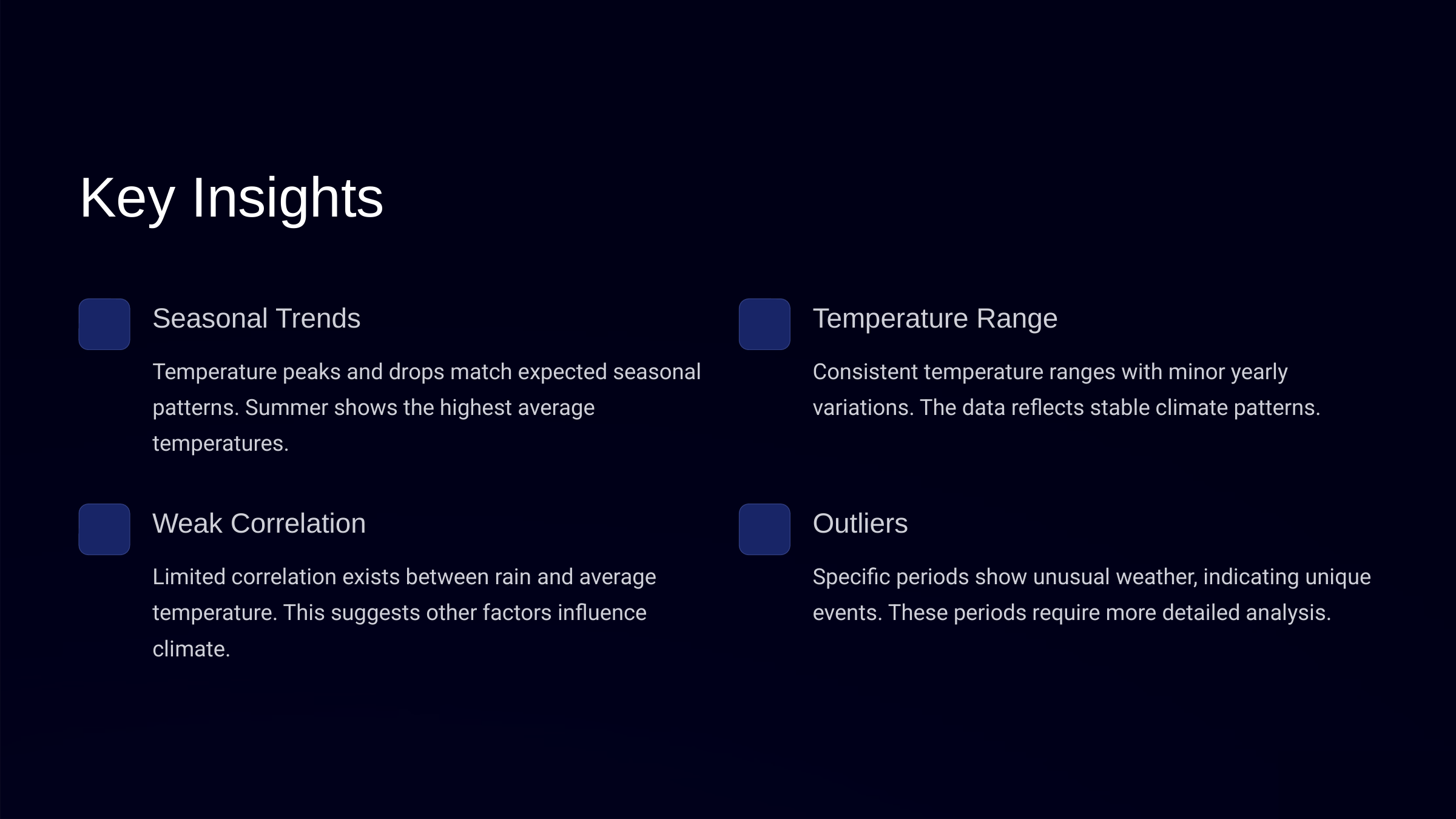

Key Insights

Seasonal Trends

Temperature Range
Temperature peaks and drops match expected seasonal patterns. Summer shows the highest average temperatures.
Consistent temperature ranges with minor yearly variations. The data reflects stable climate patterns.

Weak Correlation

Outliers
Limited correlation exists between rain and average temperature. This suggests other factors influence climate.
Specific periods show unusual weather, indicating unique events. These periods require more detailed analysis.